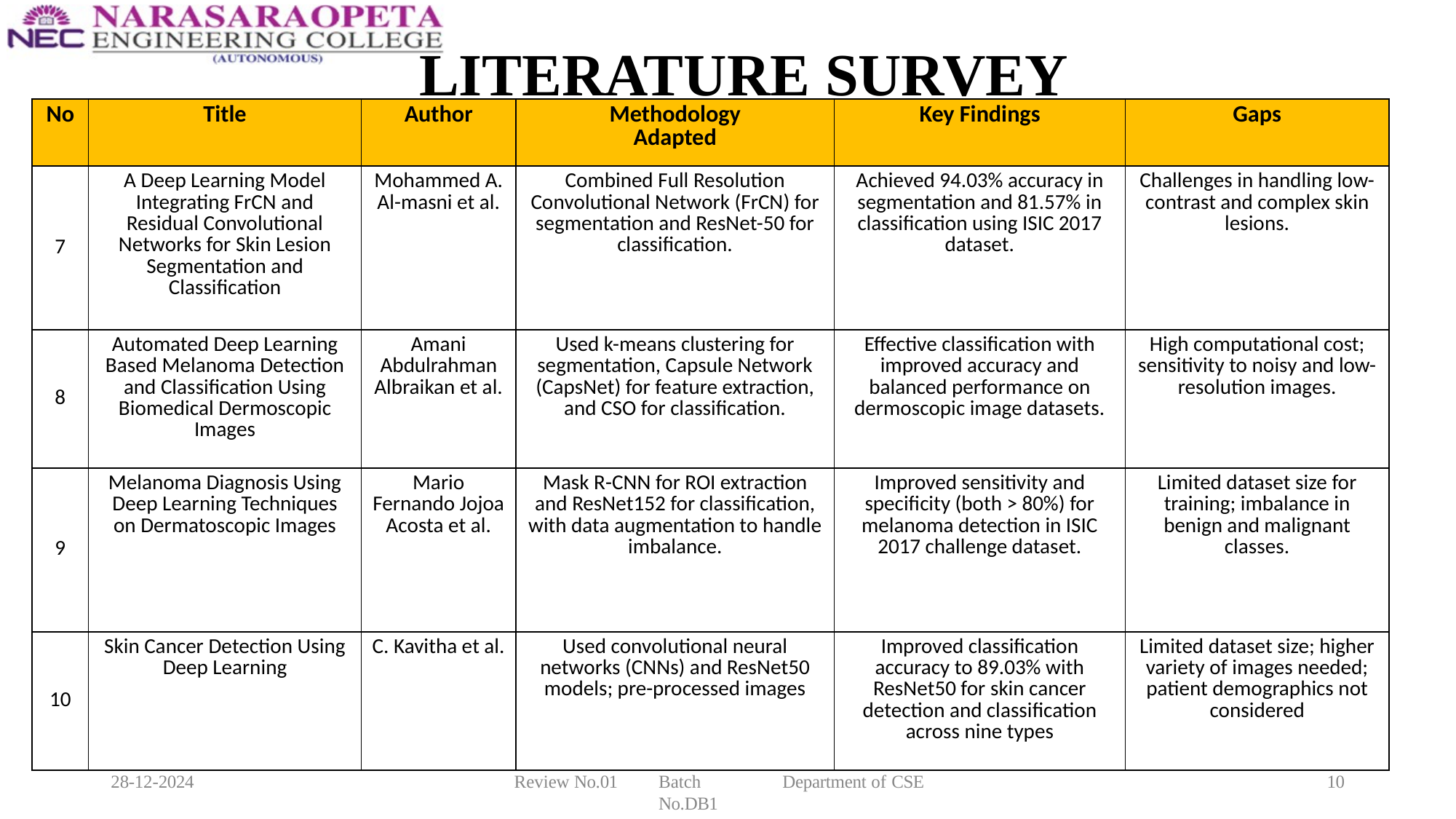

# LITERATURE SURVEY
| No | Title | Author | Methodology Adapted | Key Findings | Gaps |
| --- | --- | --- | --- | --- | --- |
| 7 | A Deep Learning Model Integrating FrCN and Residual Convolutional Networks for Skin Lesion Segmentation and Classification | Mohammed A. Al-masni et al. | Combined Full Resolution Convolutional Network (FrCN) for segmentation and ResNet-50 for classification. | Achieved 94.03% accuracy in segmentation and 81.57% in classification using ISIC 2017 dataset. | Challenges in handling low-contrast and complex skin lesions. |
| 8 | Automated Deep Learning Based Melanoma Detection and Classification Using Biomedical Dermoscopic Images | Amani Abdulrahman Albraikan et al. | Used k-means clustering for segmentation, Capsule Network (CapsNet) for feature extraction, and CSO for classification. | Effective classification with improved accuracy and balanced performance on dermoscopic image datasets. | High computational cost; sensitivity to noisy and low-resolution images. |
| 9 | Melanoma Diagnosis Using Deep Learning Techniques on Dermatoscopic Images | Mario Fernando Jojoa Acosta et al. | Mask R-CNN for ROI extraction and ResNet152 for classification, with data augmentation to handle imbalance. | Improved sensitivity and specificity (both > 80%) for melanoma detection in ISIC 2017 challenge dataset. | Limited dataset size for training; imbalance in benign and malignant classes. |
| 10 | Skin Cancer Detection Using Deep Learning | C. Kavitha et al. | Used convolutional neural networks (CNNs) and ResNet50 models; pre-processed images | Improved classification accuracy to 89.03% with ResNet50 for skin cancer detection and classification across nine types | Limited dataset size; higher variety of images needed; patient demographics not considered |
28-12-2024
Review No.01
Batch No.DB1
Department of CSE
10